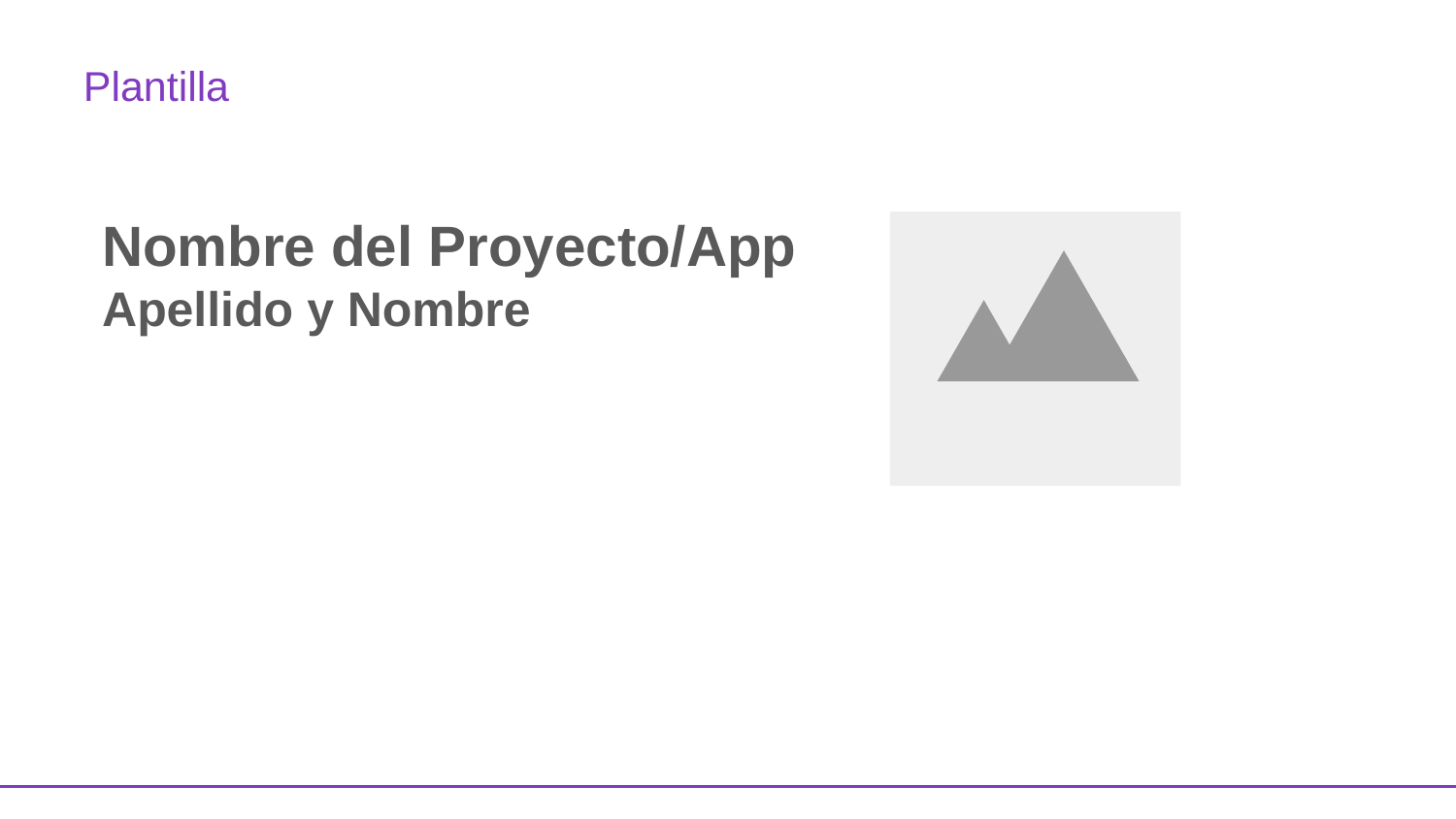

Plantilla
Nombre del Proyecto/App
Apellido y Nombre